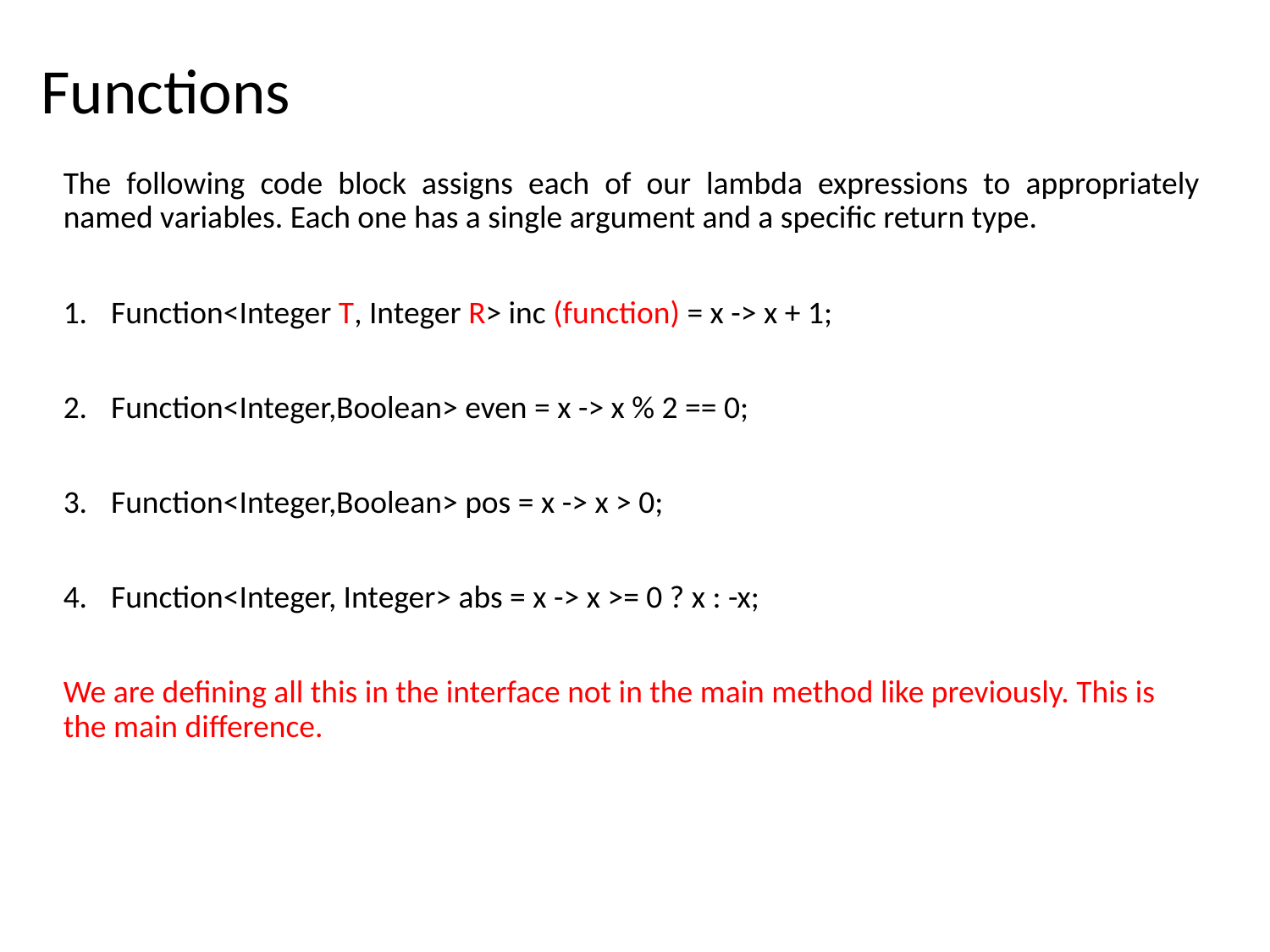

Functions
The following code block assigns each of our lambda expressions to appropriately named variables. Each one has a single argument and a specific return type.

Function<Integer T, Integer R> inc (function) = x -> x + 1;

Function<Integer,Boolean> even = x -> x % 2 == 0;

Function<Integer,Boolean> pos = x -> x > 0;

Function<Integer, Integer> abs = x -> x >= 0 ? x : -x;

We are defining all this in the interface not in the main method like previously. This is the main difference.